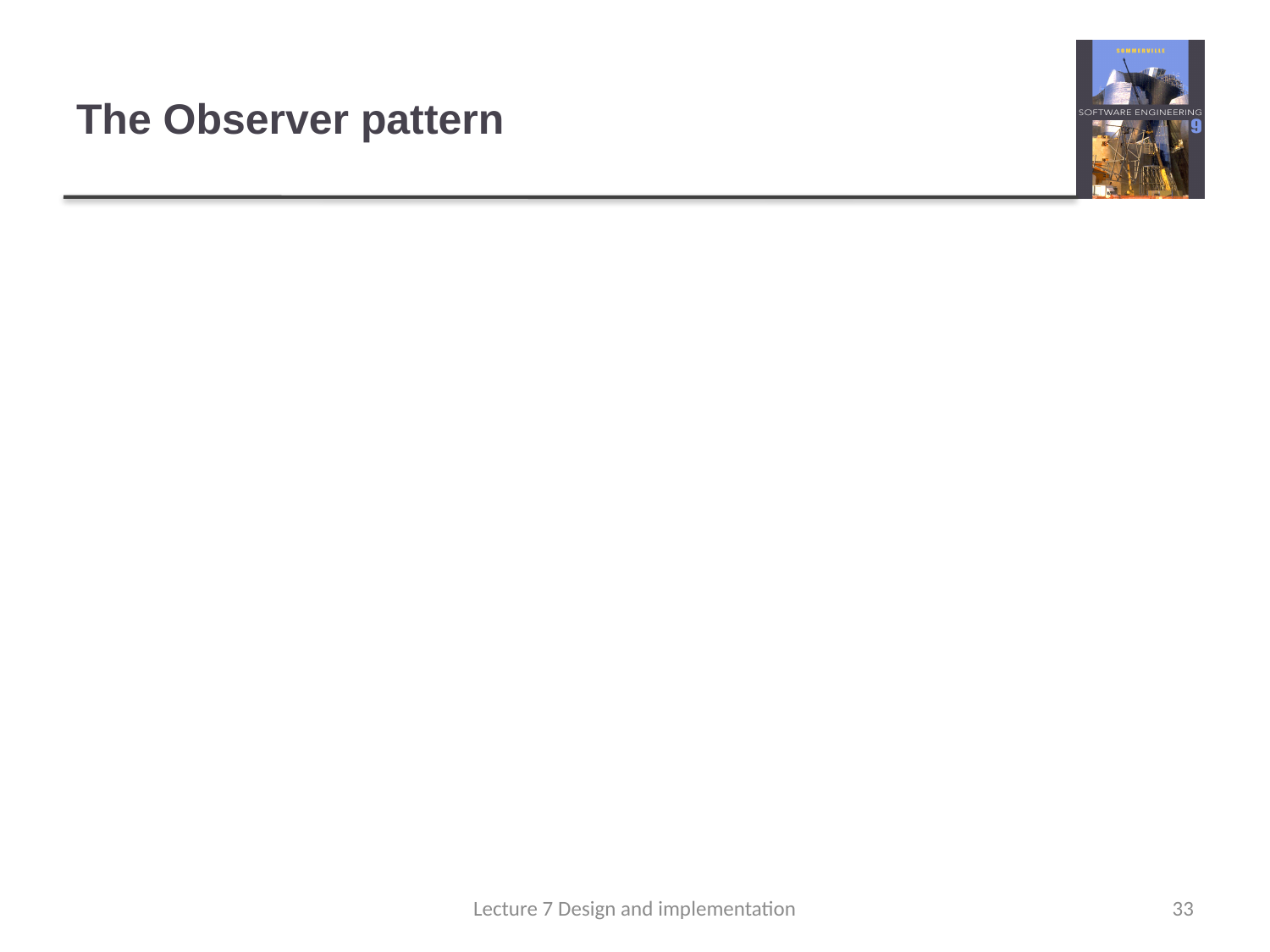

# The Observer pattern
Name
Observer.
Description
Separates the display of object state from the object itself.
Problem description
Used when multiple displays of state are needed.
Solution description
See slide with UML description.
Consequences
Optimisations to enhance display performance are impractical.
Lecture 7 Design and implementation
33